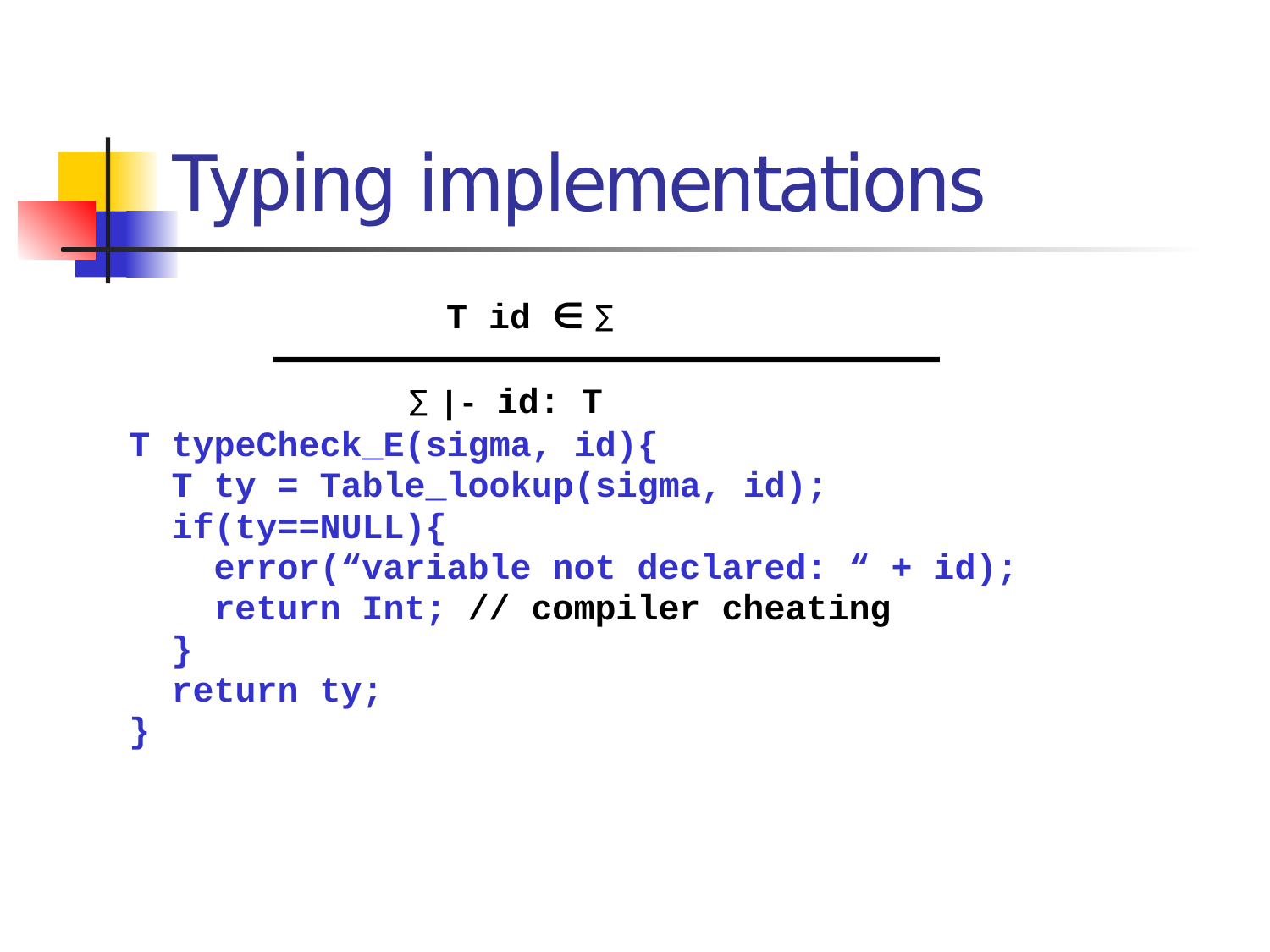

# Typing implementations
T id ∈ ∑

∑ |- id: T
T typeCheck_E(sigma, id){
  T ty = Table_lookup(sigma, id);
  if(ty==NULL){
    error(“variable not declared: “ + id);
    return Int; // compiler cheating
  }
  return ty;
}